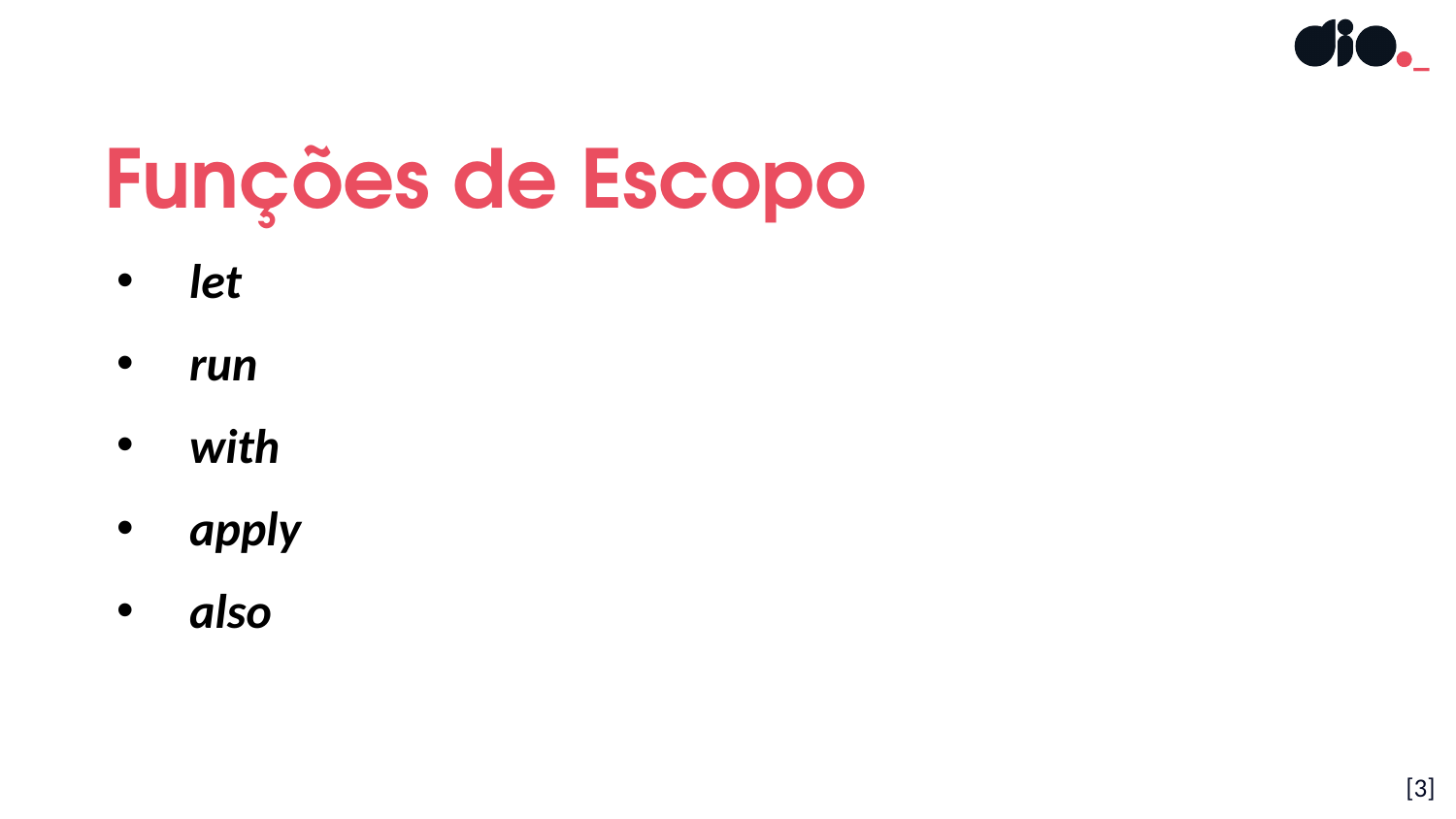

Funções de Escopo
let
run
with
apply
also
[3]